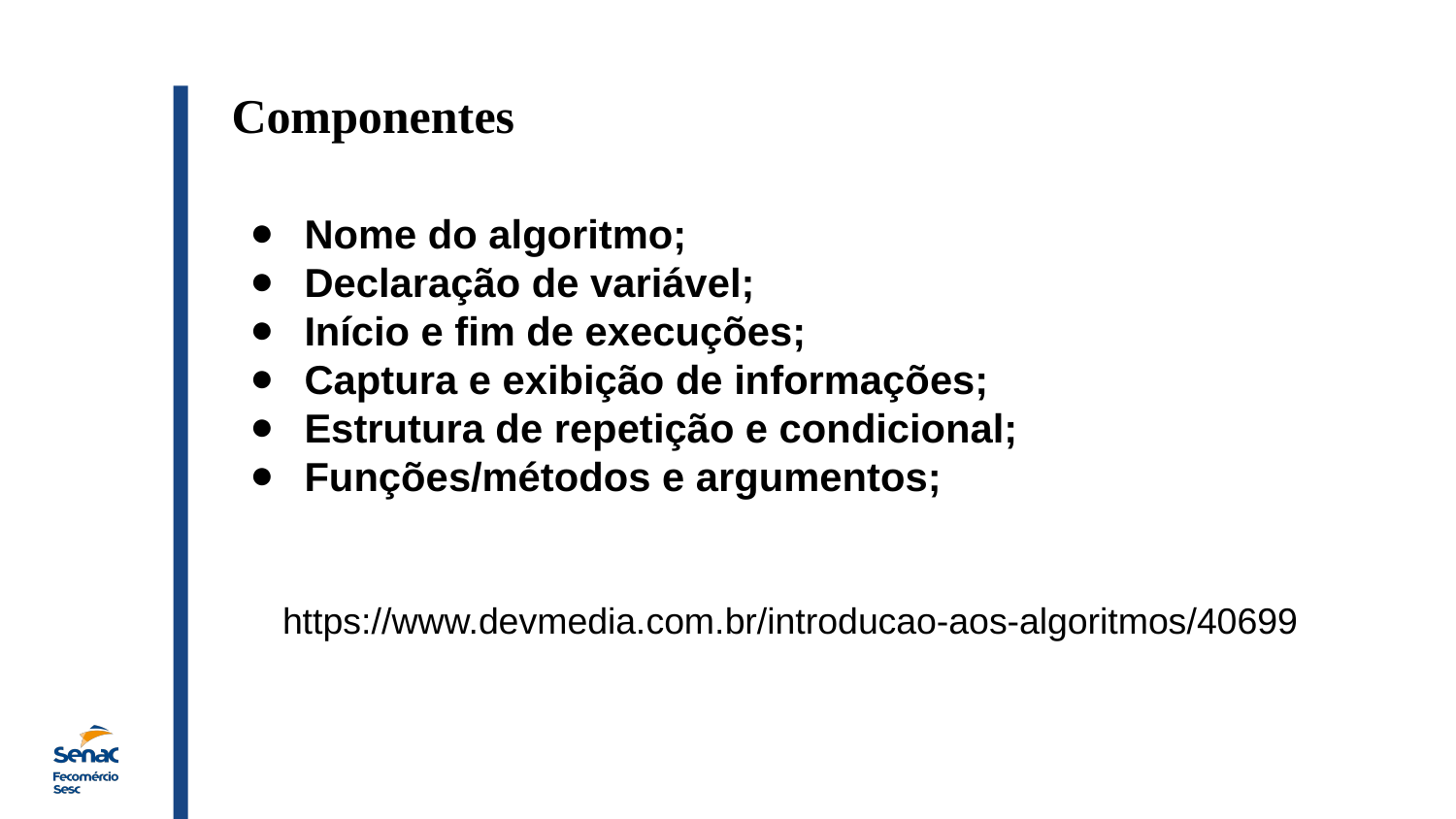

Componentes
Nome do algoritmo;
Declaração de variável;
Início e fim de execuções;
Captura e exibição de informações;
Estrutura de repetição e condicional;
Funções/métodos e argumentos;
https://www.devmedia.com.br/introducao-aos-algoritmos/40699